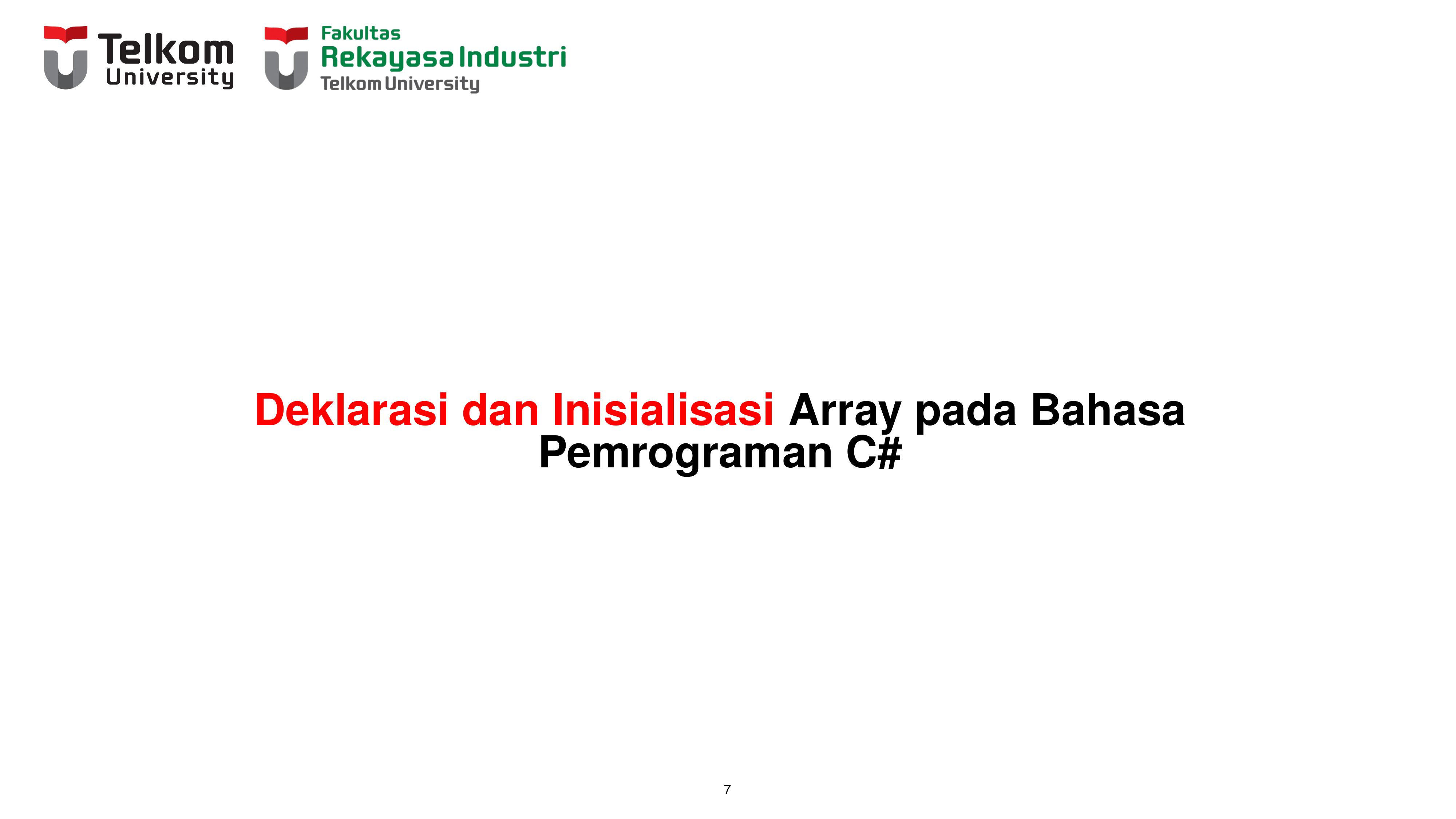

# Deklarasi dan Inisialisasi Array pada Bahasa Pemrograman C#

7